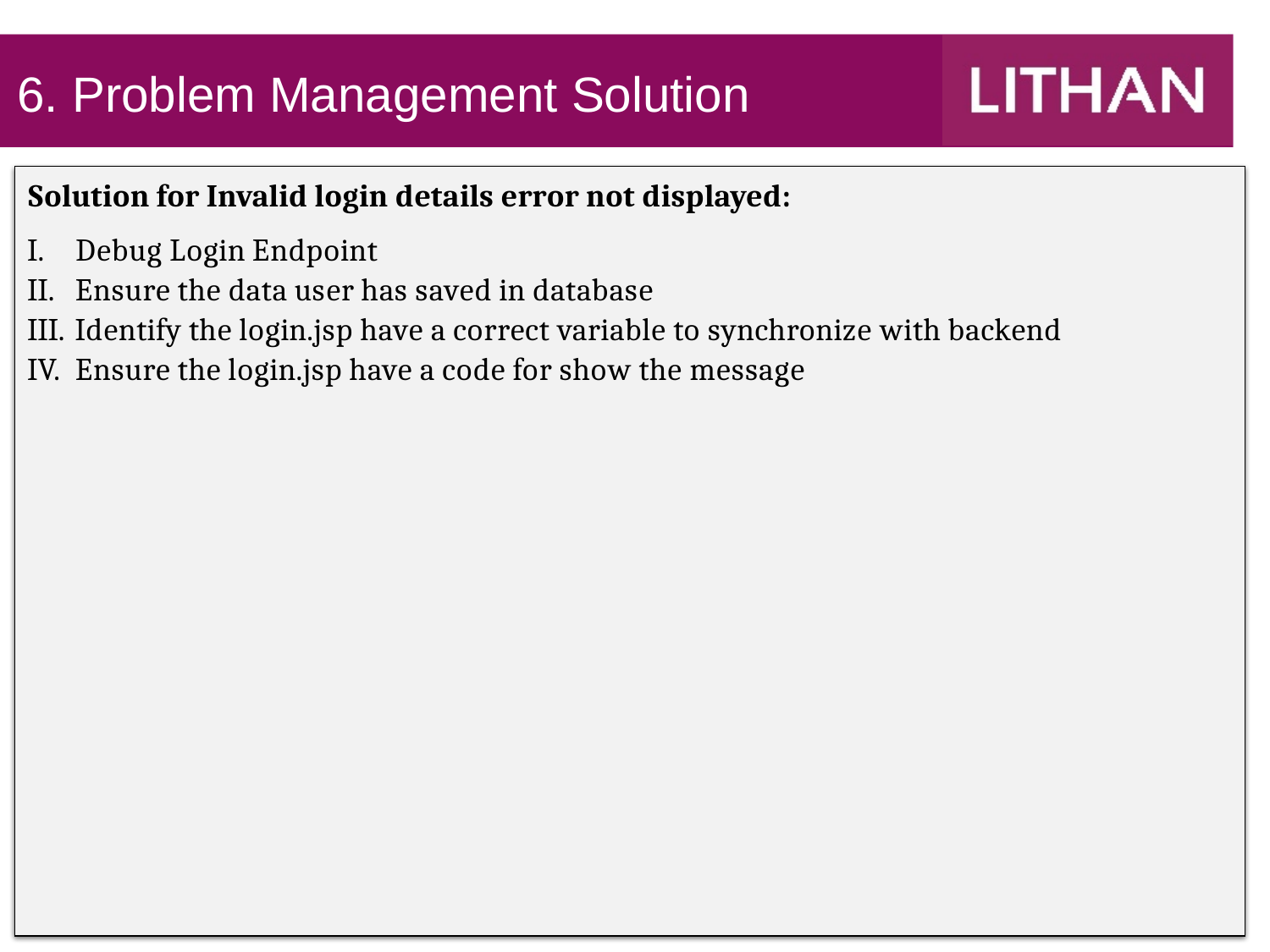

6. Problem Management Solution

Solution for Invalid login details error not displayed:
Debug Login Endpoint
Ensure the data user has saved in database
Identify the login.jsp have a correct variable to synchronize with backend
Ensure the login.jsp have a code for show the message